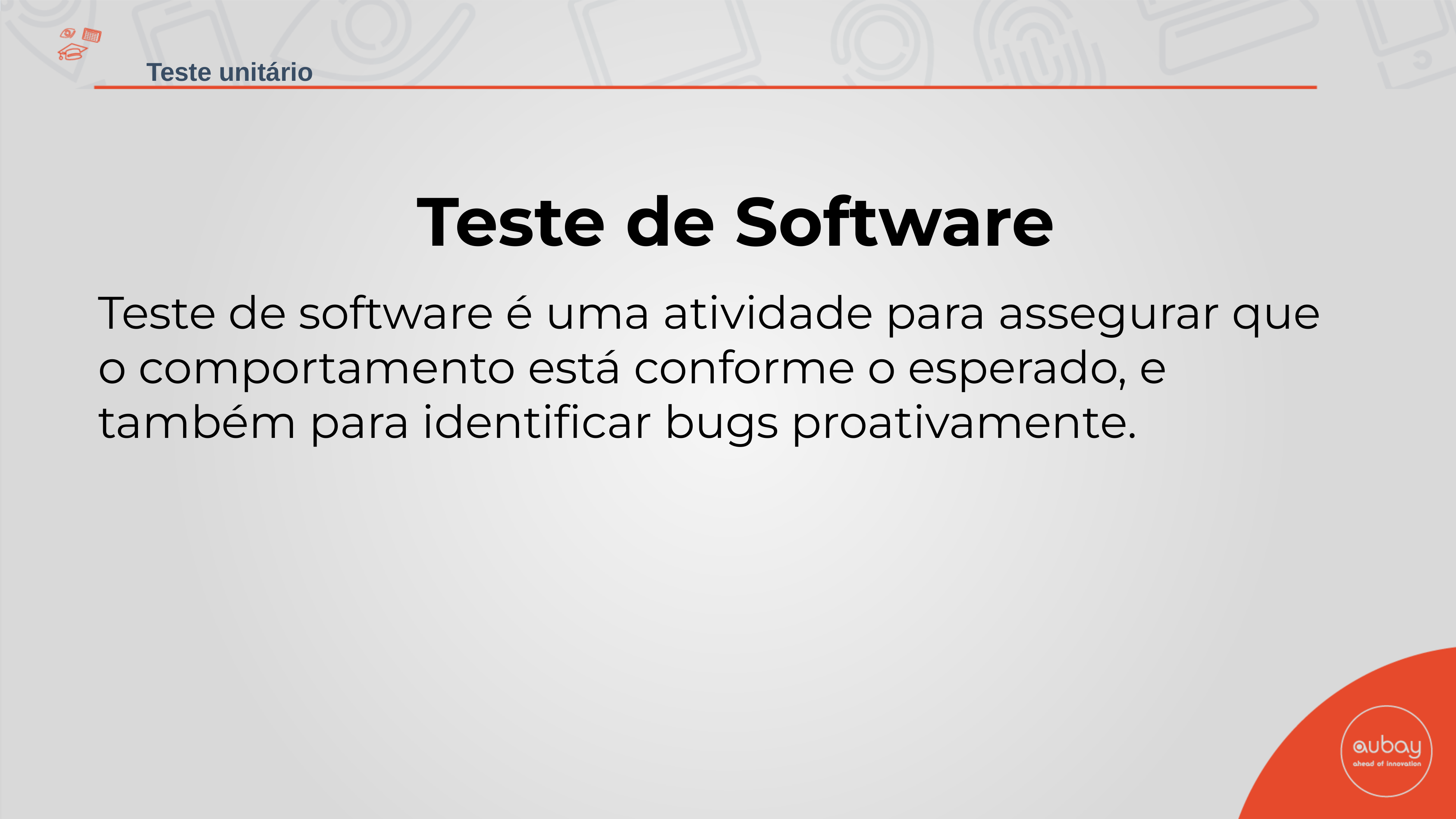

Teste unitário
Teste de Software
Teste de software é uma atividade para assegurar que o comportamento está conforme o esperado, e também para identificar bugs proativamente.